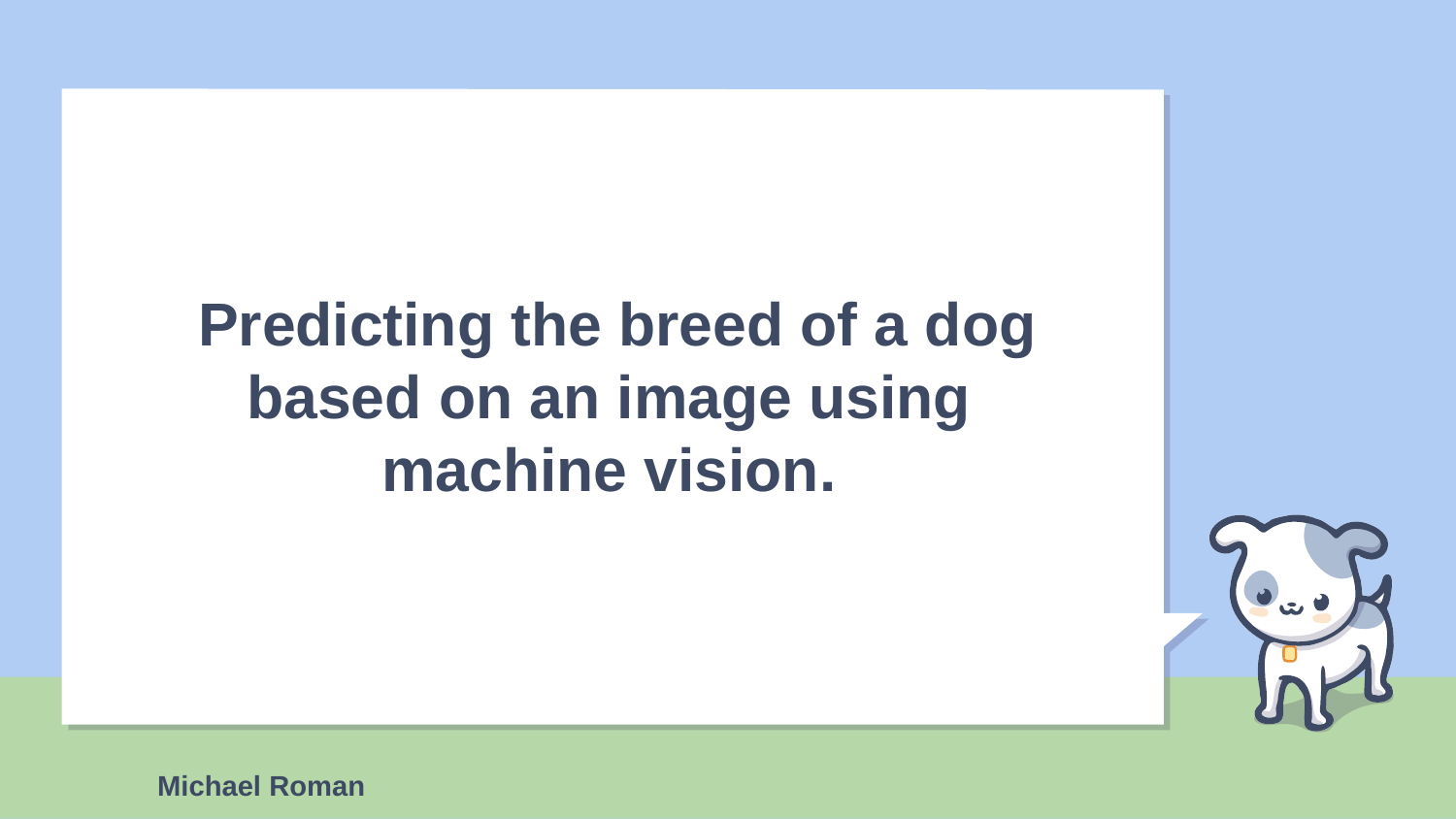

# Predicting the breed of a dog based on an image using machine vision.
Michael Roman